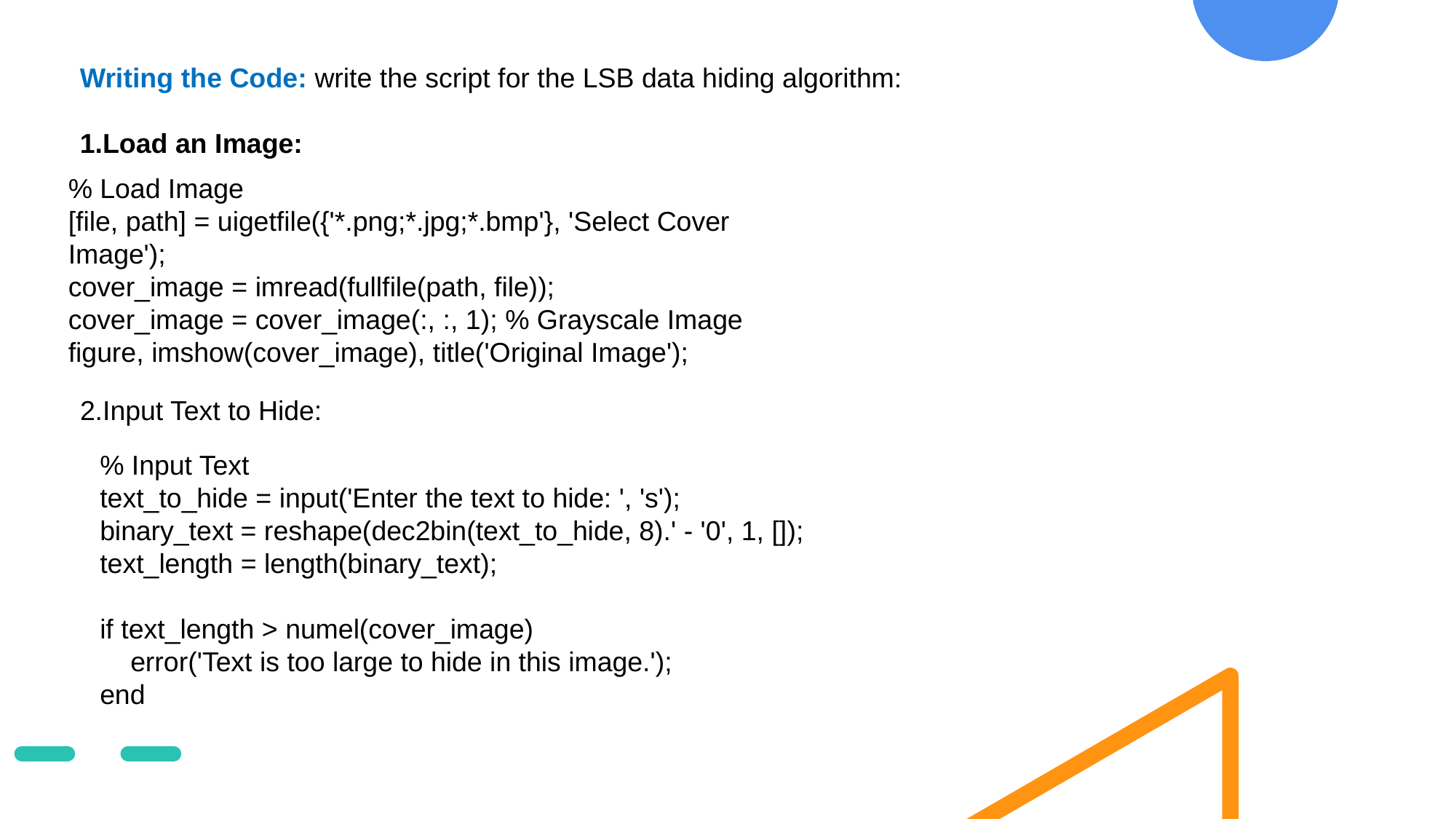

Writing the Code: write the script for the LSB data hiding algorithm:
Load an Image:
% Load Image
[file, path] = uigetfile({'*.png;*.jpg;*.bmp'}, 'Select Cover Image');
cover_image = imread(fullfile(path, file));
cover_image = cover_image(:, :, 1); % Grayscale Image
figure, imshow(cover_image), title('Original Image');
2.Input Text to Hide:
% Input Text
text_to_hide = input('Enter the text to hide: ', 's');
binary_text = reshape(dec2bin(text_to_hide, 8).' - '0', 1, []);
text_length = length(binary_text);

if text_length > numel(cover_image)
    error('Text is too large to hide in this image.');
end